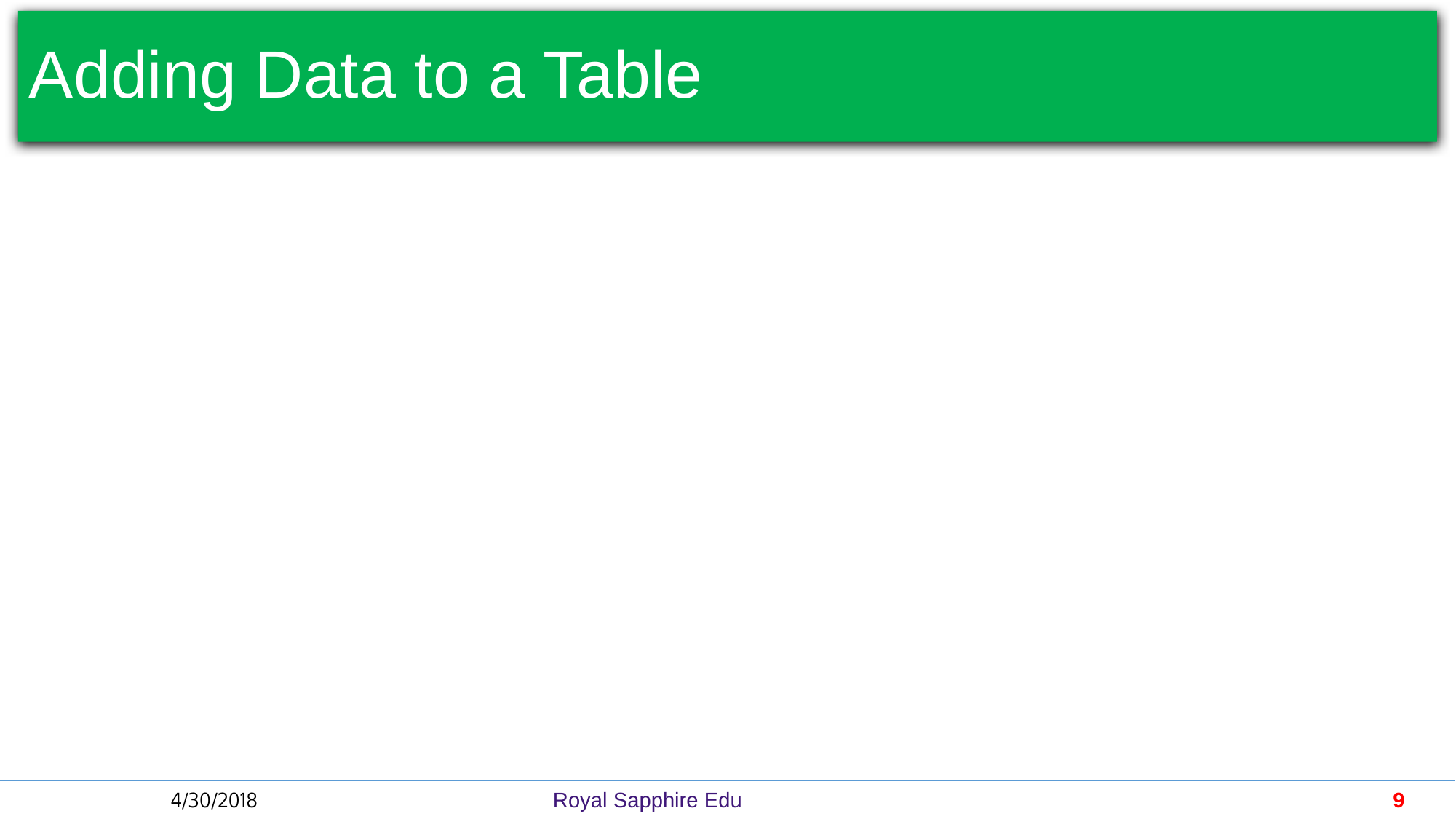

# Adding Data to a Table

4/30/2018
Royal Sapphire Edu
9